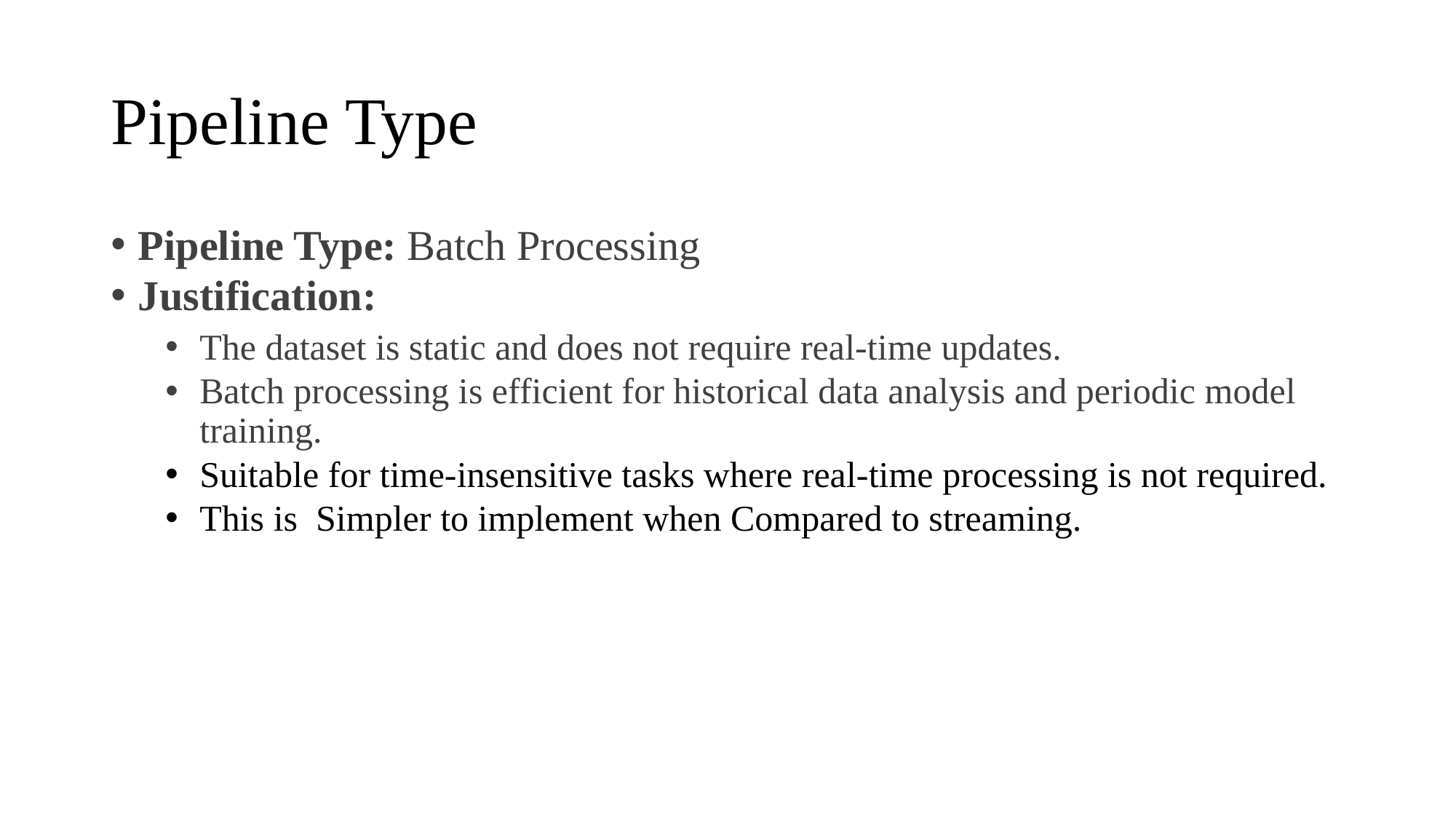

# Pipeline Type
Pipeline Type: Batch Processing
Justification:
The dataset is static and does not require real-time updates.
Batch processing is efficient for historical data analysis and periodic model training.
Suitable for time-insensitive tasks where real-time processing is not required.
This is  Simpler to implement when Compared to streaming.